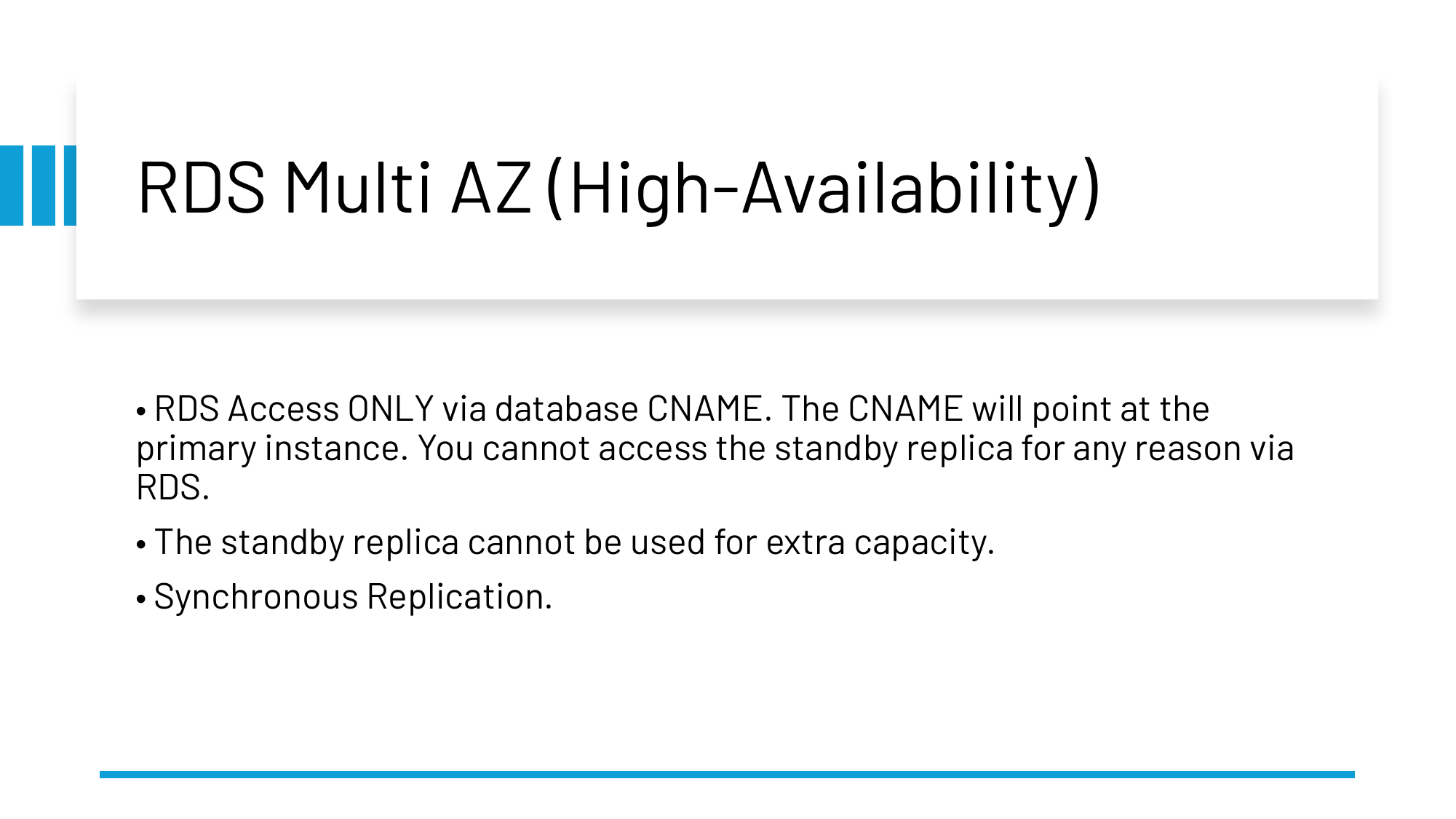

# RDS Multi AZ (High-Availability)

• RDS Access ONLY via database CNAME. The CNAME will point at the primary instance. You cannot access the standby replica for any reason via RDS.
• The standby replica cannot be used for extra capacity.
• Synchronous Replication.